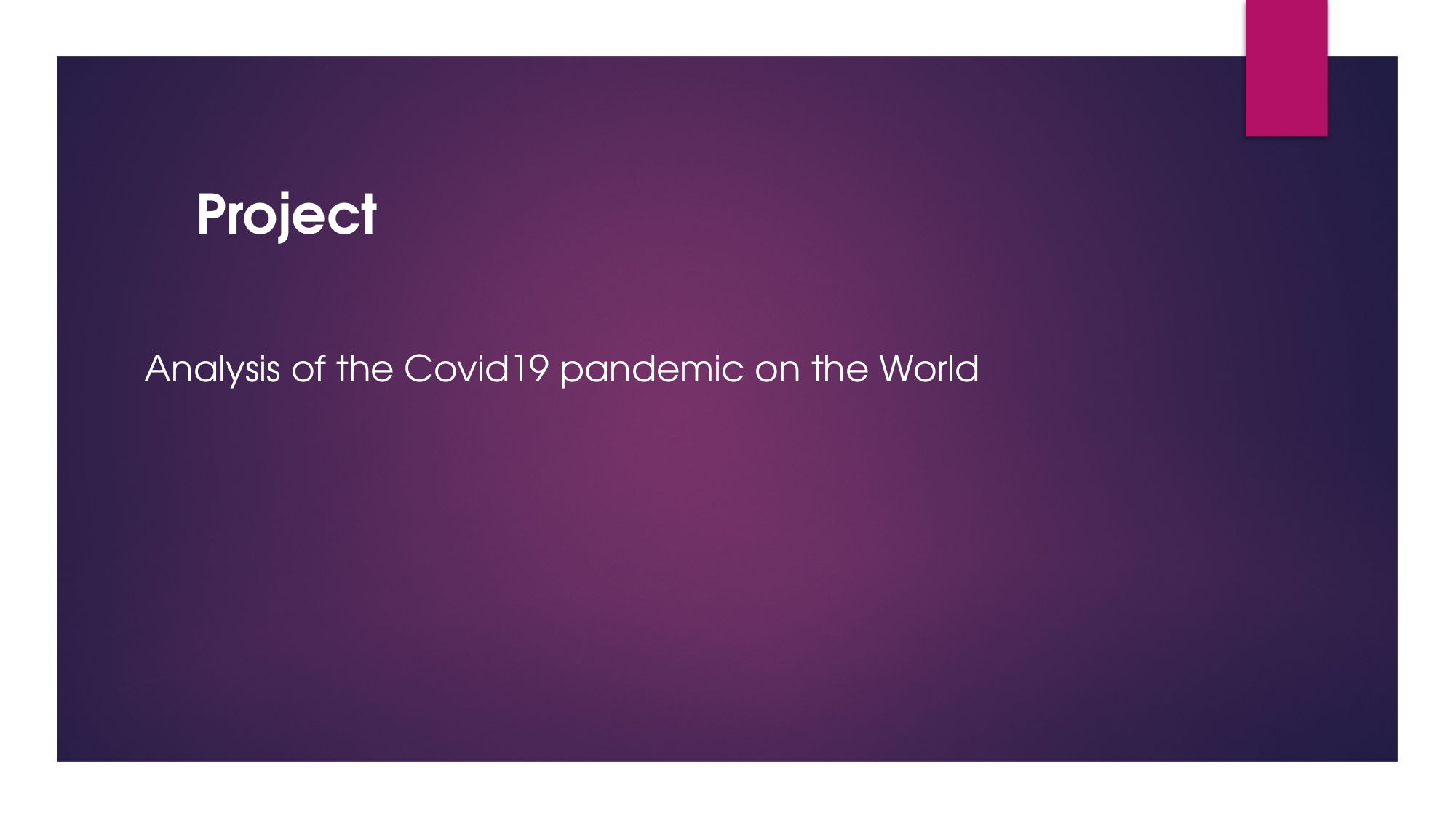

Project
Analysis of the Covid19 pandemic on the World